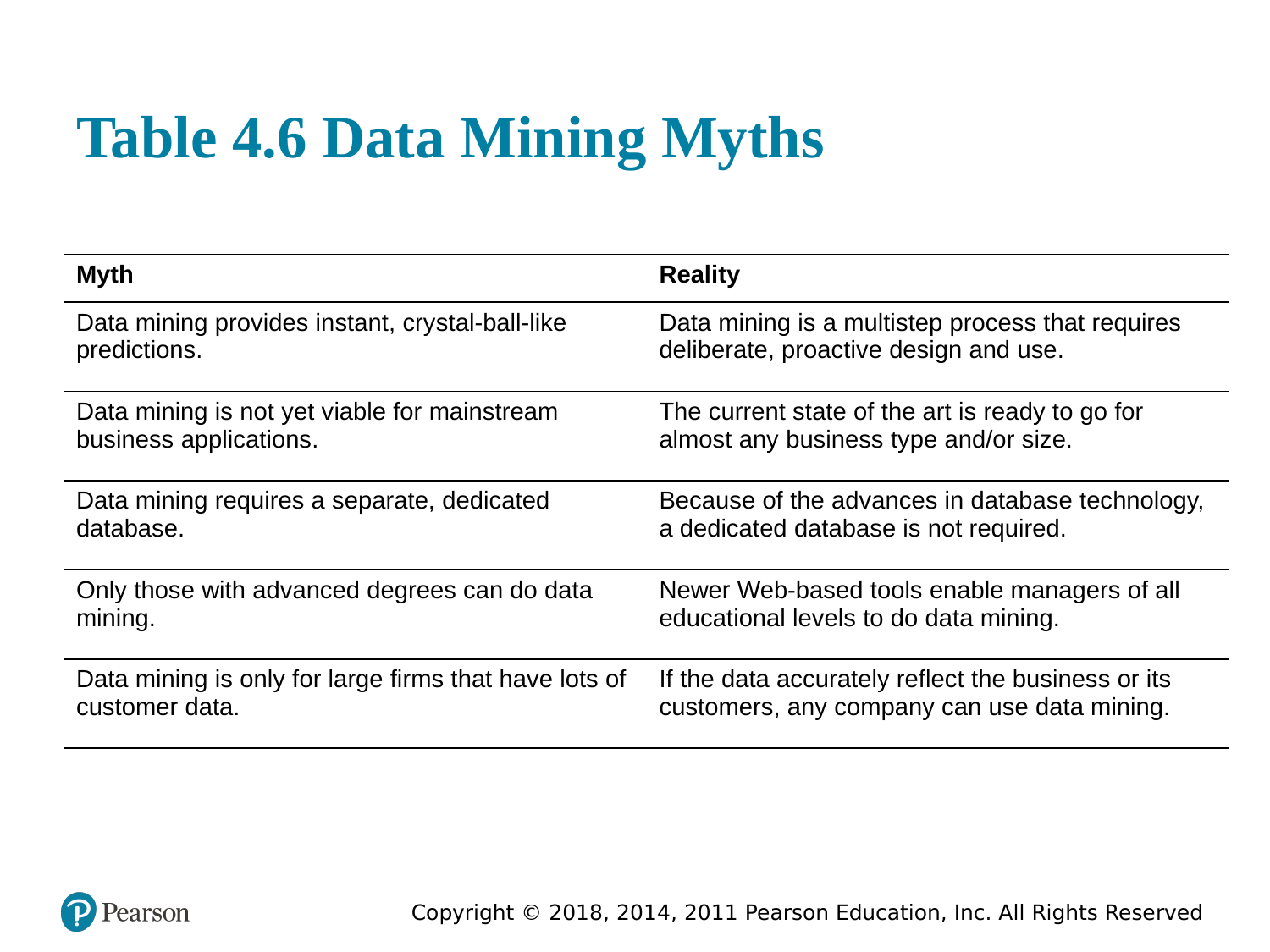

# Table 4.6 Data Mining Myths
| Myth | Reality |
| --- | --- |
| Data mining provides instant, crystal-ball-like predictions. | Data mining is a multistep process that requires deliberate, proactive design and use. |
| Data mining is not yet viable for mainstream business applications. | The current state of the art is ready to go for almost any business type and/or size. |
| Data mining requires a separate, dedicated database. | Because of the advances in database technology, a dedicated database is not required. |
| Only those with advanced degrees can do data mining. | Newer Web-based tools enable managers of all educational levels to do data mining. |
| Data mining is only for large firms that have lots of customer data. | If the data accurately reflect the business or its customers, any company can use data mining. |